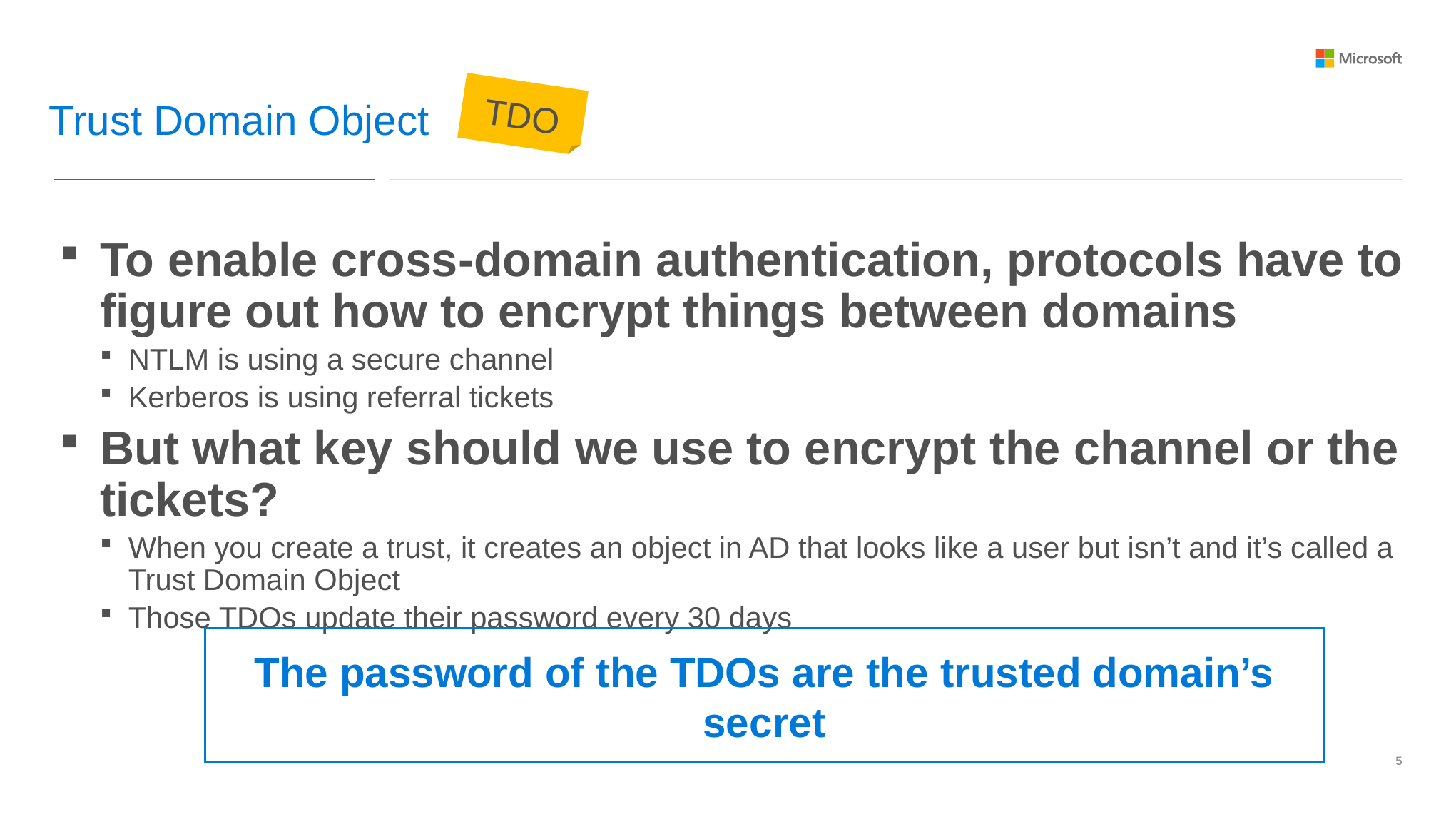

TDO
Trust Domain Object
To enable cross-domain authentication, protocols have to figure out how to encrypt things between domains
NTLM is using a secure channel
Kerberos is using referral tickets
But what key should we use to encrypt the channel or the tickets?
When you create a trust, it creates an object in AD that looks like a user but isn’t and it’s called a Trust Domain Object
Those TDOs update their password every 30 days

The password of the TDOs are the trusted domain’s secret
5